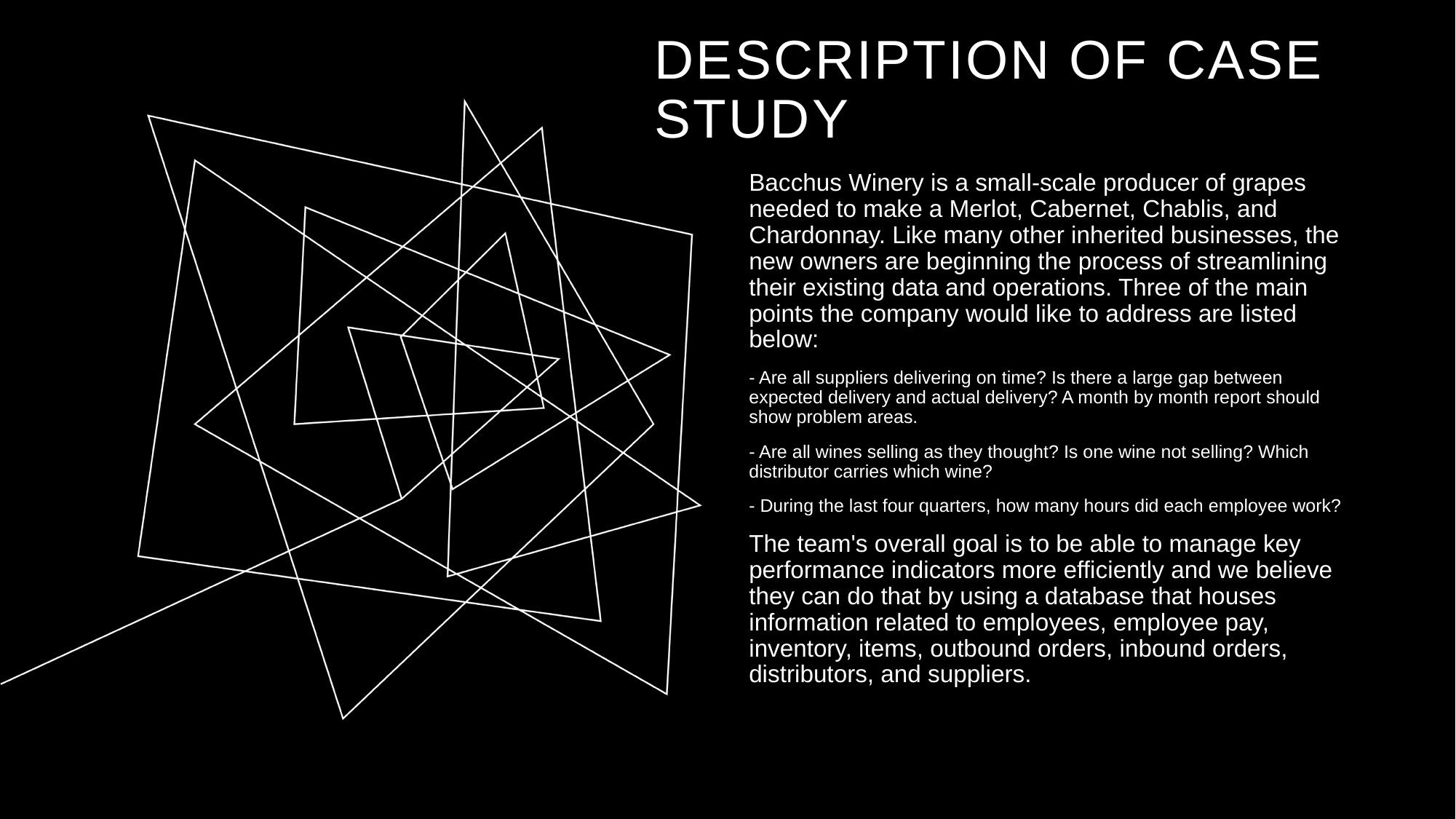

# Description of Case Study
Bacchus Winery is a small-scale producer of grapes needed to make a Merlot, Cabernet, Chablis, and Chardonnay. Like many other inherited businesses, the new owners are beginning the process of streamlining their existing data and operations. Three of the main points the company would like to address are listed below:
- Are all suppliers delivering on time? Is there a large gap between expected delivery and actual delivery? A month by month report should show problem areas.
- Are all wines selling as they thought? Is one wine not selling? Which distributor carries which wine?
- During the last four quarters, how many hours did each employee work?
The team's overall goal is to be able to manage key performance indicators more efficiently and we believe they can do that by using a database that houses information related to employees, employee pay, inventory, items, outbound orders, inbound orders, distributors, and suppliers.